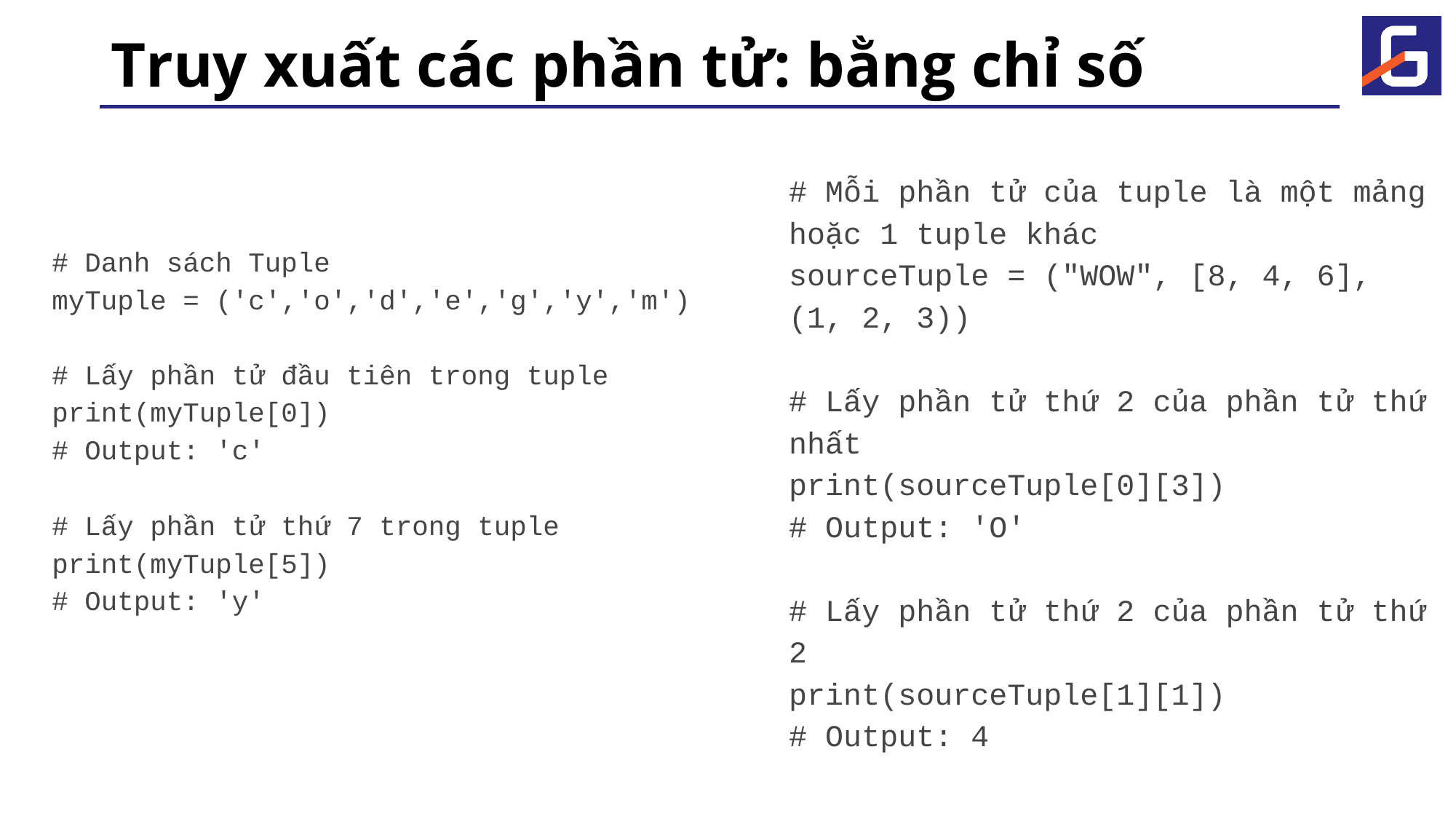

# Truy xuất các phần tử: bằng chỉ số
# Mỗi phần tử của tuple là một mảng hoặc 1 tuple khác
sourceTuple = ("WOW", [8, 4, 6], (1, 2, 3))

# Lấy phần tử thứ 2 của phần tử thứ nhất
print(sourceTuple[0][3])
# Output: 'O'

# Lấy phần tử thứ 2 của phần tử thứ 2
print(sourceTuple[1][1])
# Output: 4

# Danh sách Tuple
myTuple = ('c','o','d','e','g','y','m')

# Lấy phần tử đầu tiên trong tuple
print(myTuple[0])
# Output: 'c'

# Lấy phần tử thứ 7 trong tuple
print(myTuple[5])
# Output: 'y'